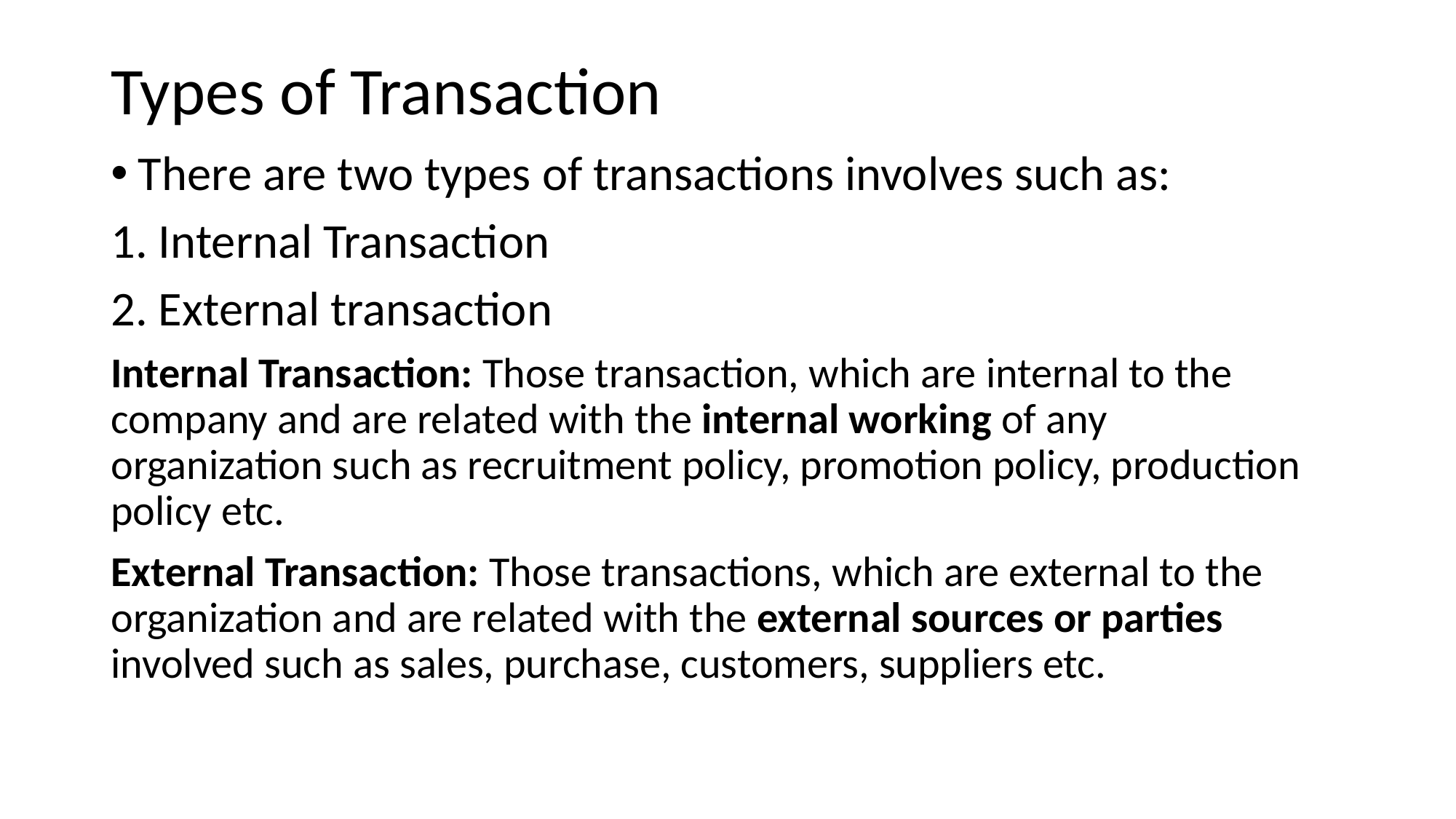

# Types of Transaction
There are two types of transactions involves such as:
1. Internal Transaction
2. External transaction
Internal Transaction: Those transaction, which are internal to the company and are related with the internal working of any organization such as recruitment policy, promotion policy, production policy etc.
External Transaction: Those transactions, which are external to the organization and are related with the external sources or parties involved such as sales, purchase, customers, suppliers etc.